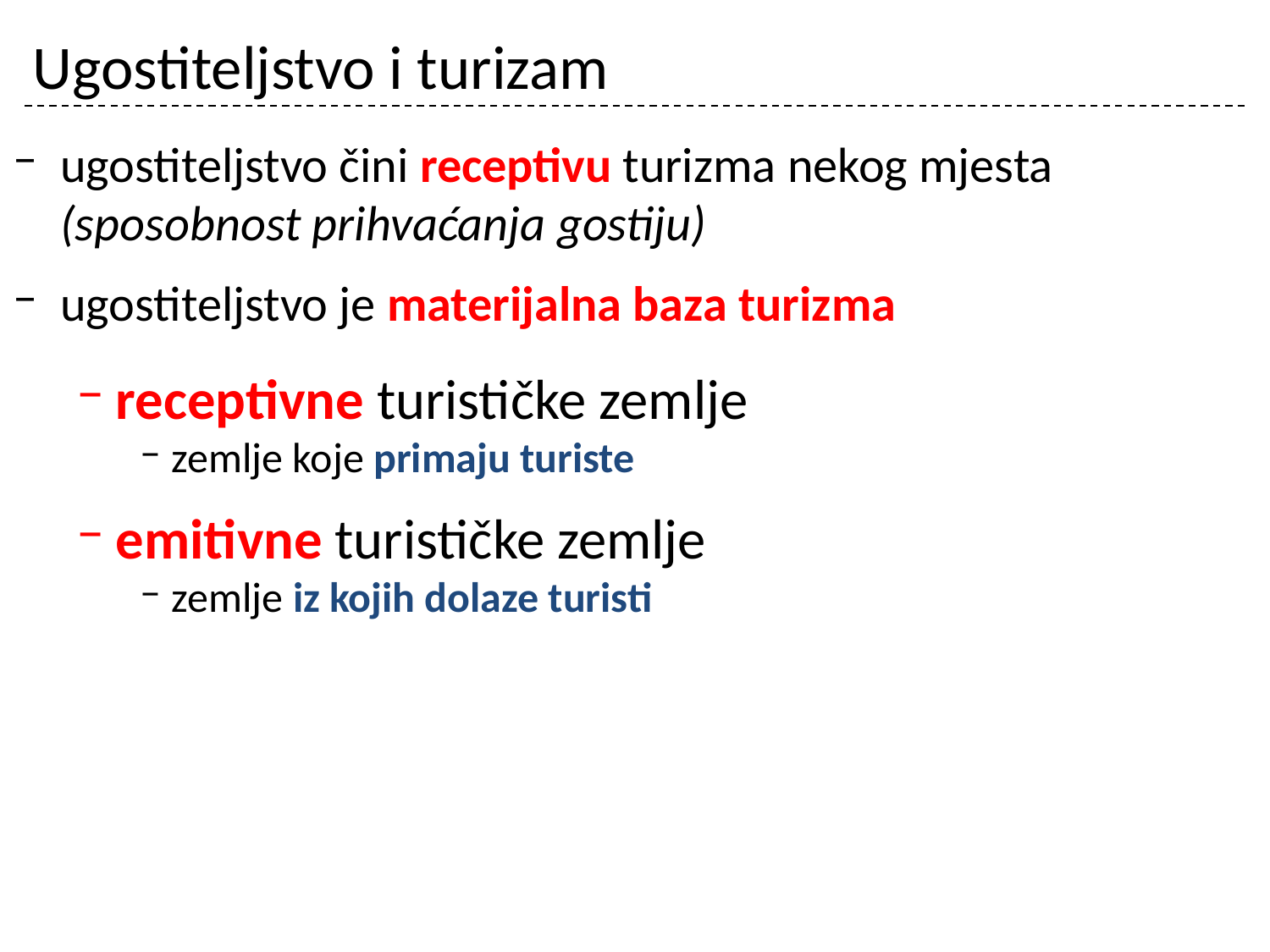

# Ugostiteljstvo i turizam
ugostiteljstvo čini receptivu turizma nekog mjesta (sposobnost prihvaćanja gostiju)
ugostiteljstvo je materijalna baza turizma
receptivne turističke zemlje
zemlje koje primaju turiste
emitivne turističke zemlje
zemlje iz kojih dolaze turisti